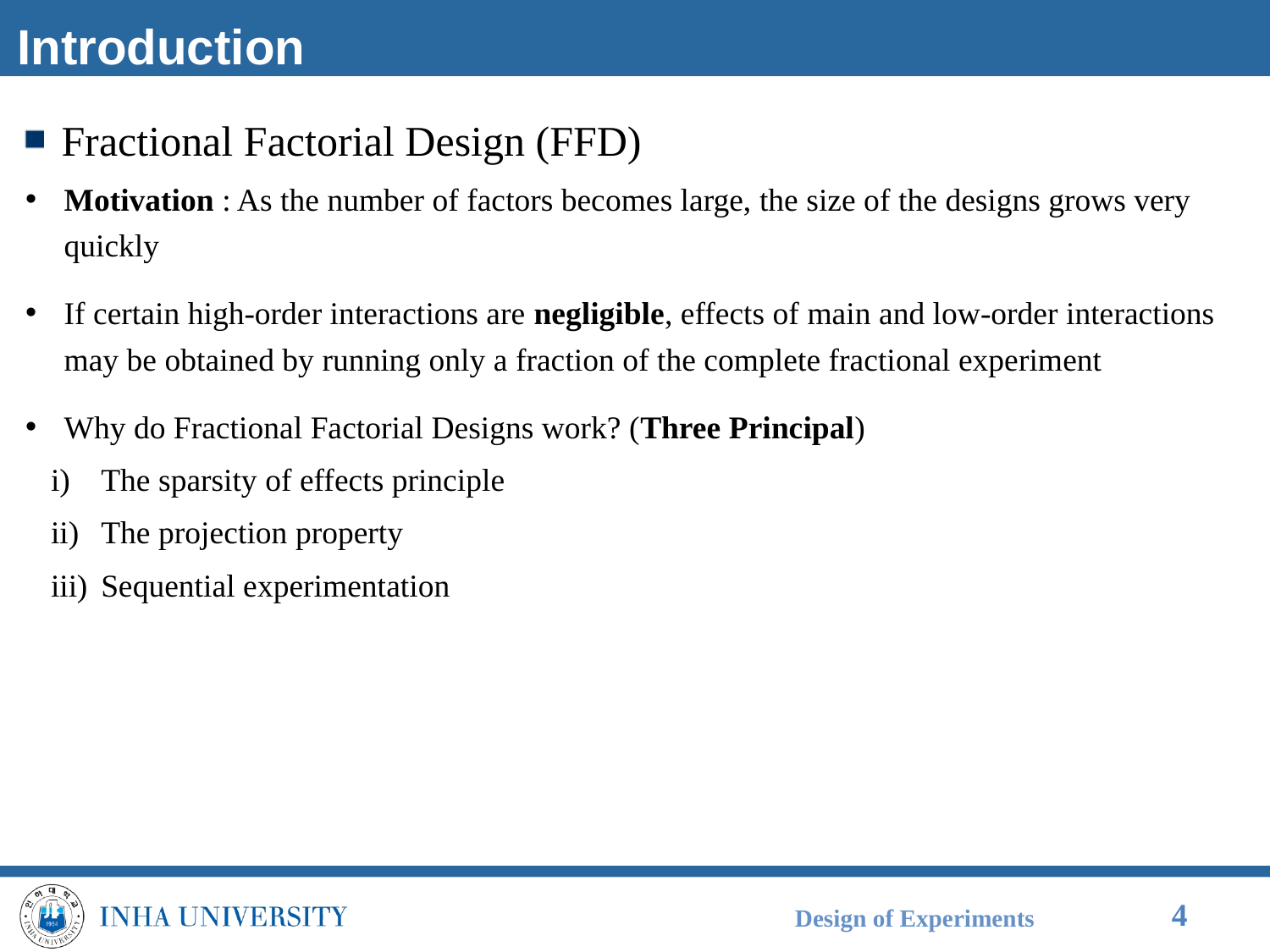

# Introduction
Fractional Factorial Design (FFD)
Motivation : As the number of factors becomes large, the size of the designs grows very quickly

If certain high-order interactions are negligible, effects of main and low-order interactions may be obtained by running only a fraction of the complete fractional experiment

Why do Fractional Factorial Designs work? (Three Principal)
The sparsity of effects principle
The projection property
Sequential experimentation
Design of Experiments